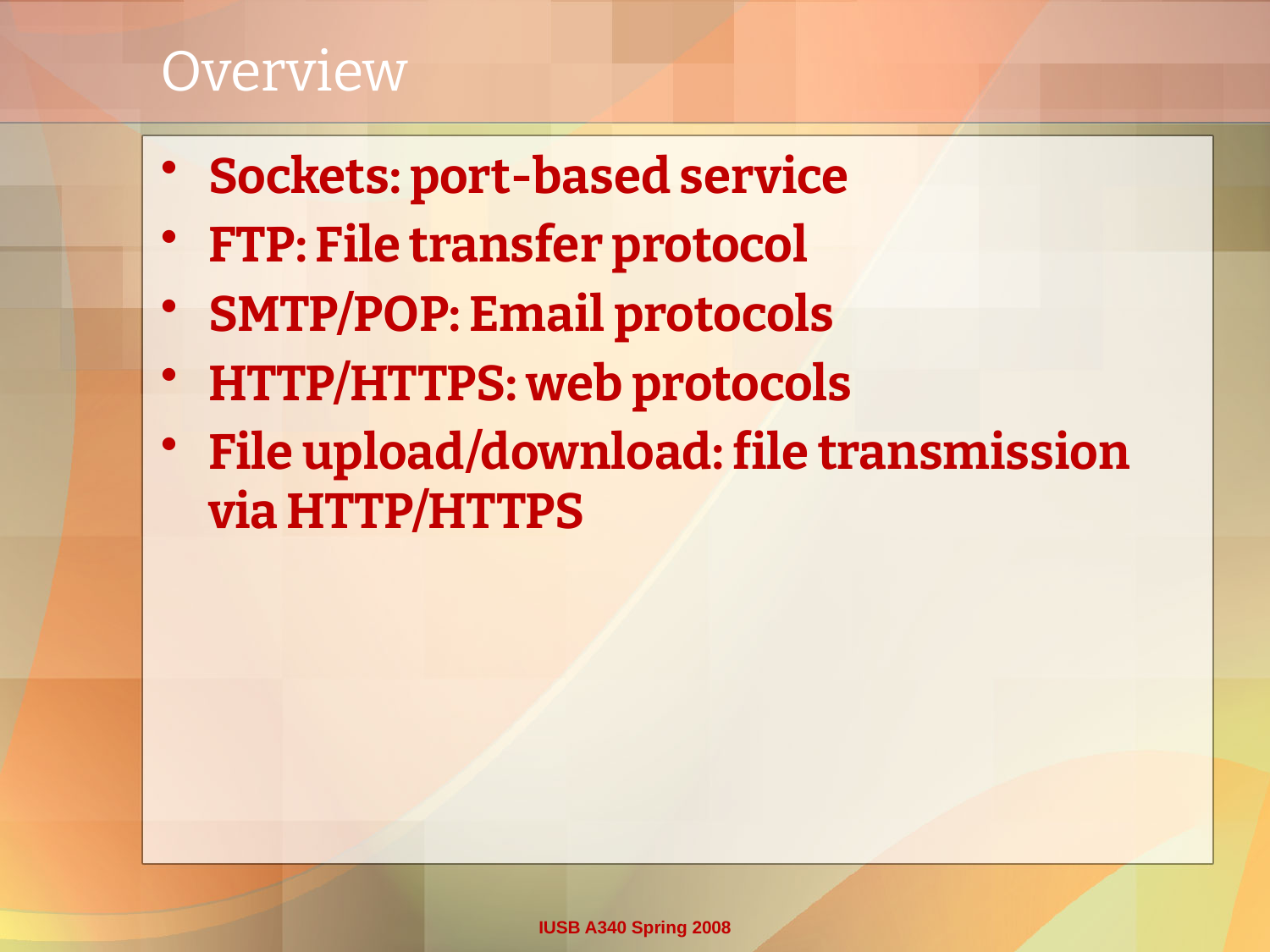

# Overview
Sockets: port-based service
FTP: File transfer protocol
SMTP/POP: Email protocols
HTTP/HTTPS: web protocols
File upload/download: file transmission via HTTP/HTTPS
IUSB A340 Spring 2008